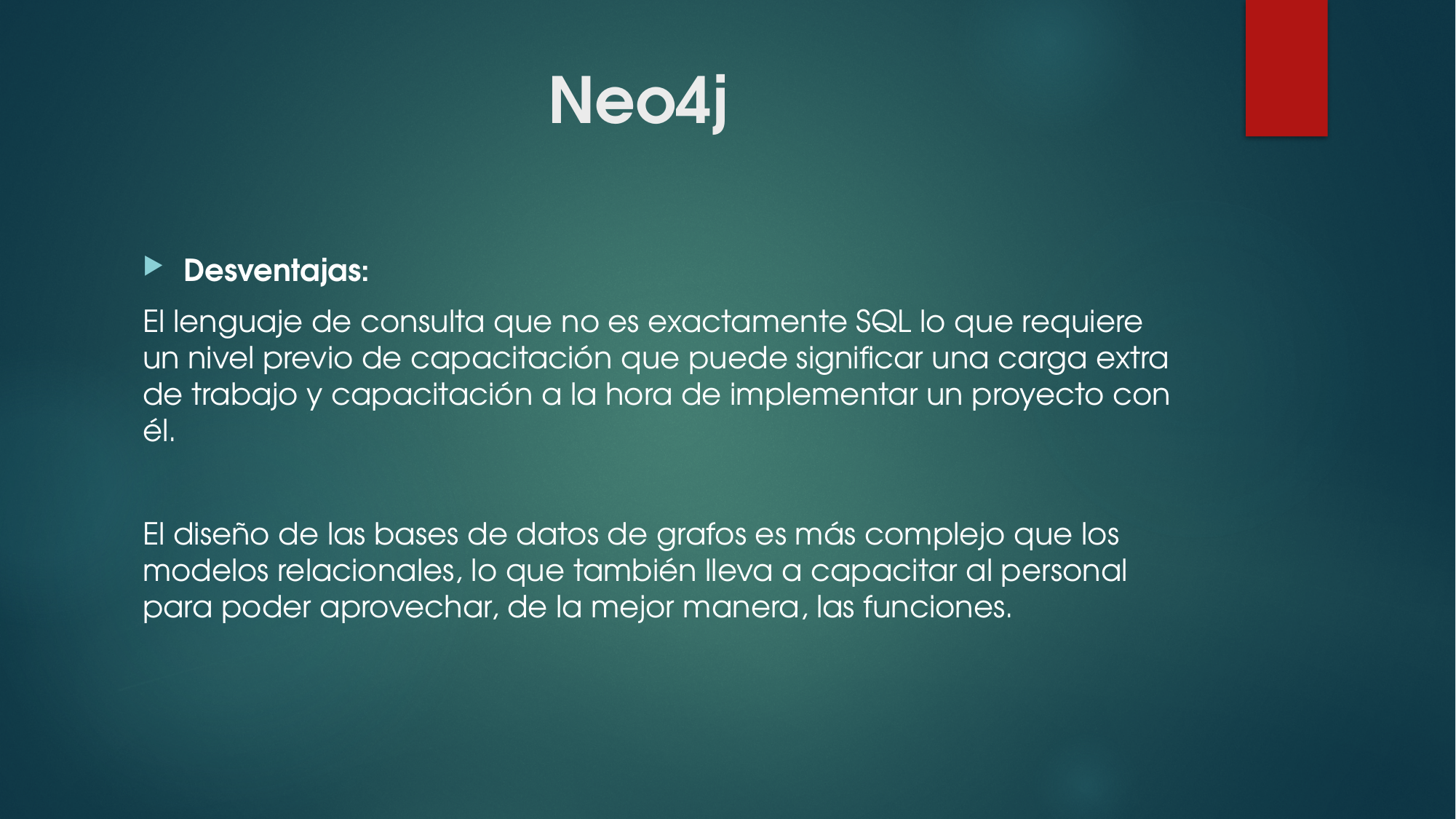

# Neo4j
Desventajas:
El lenguaje de consulta que no es exactamente SQL lo que requiere un nivel previo de capacitación que puede significar una carga extra de trabajo y capacitación a la hora de implementar un proyecto con él.

El diseño de las bases de datos de grafos es más complejo que los modelos relacionales, lo que también lleva a capacitar al personal para poder aprovechar, de la mejor manera, las funciones.